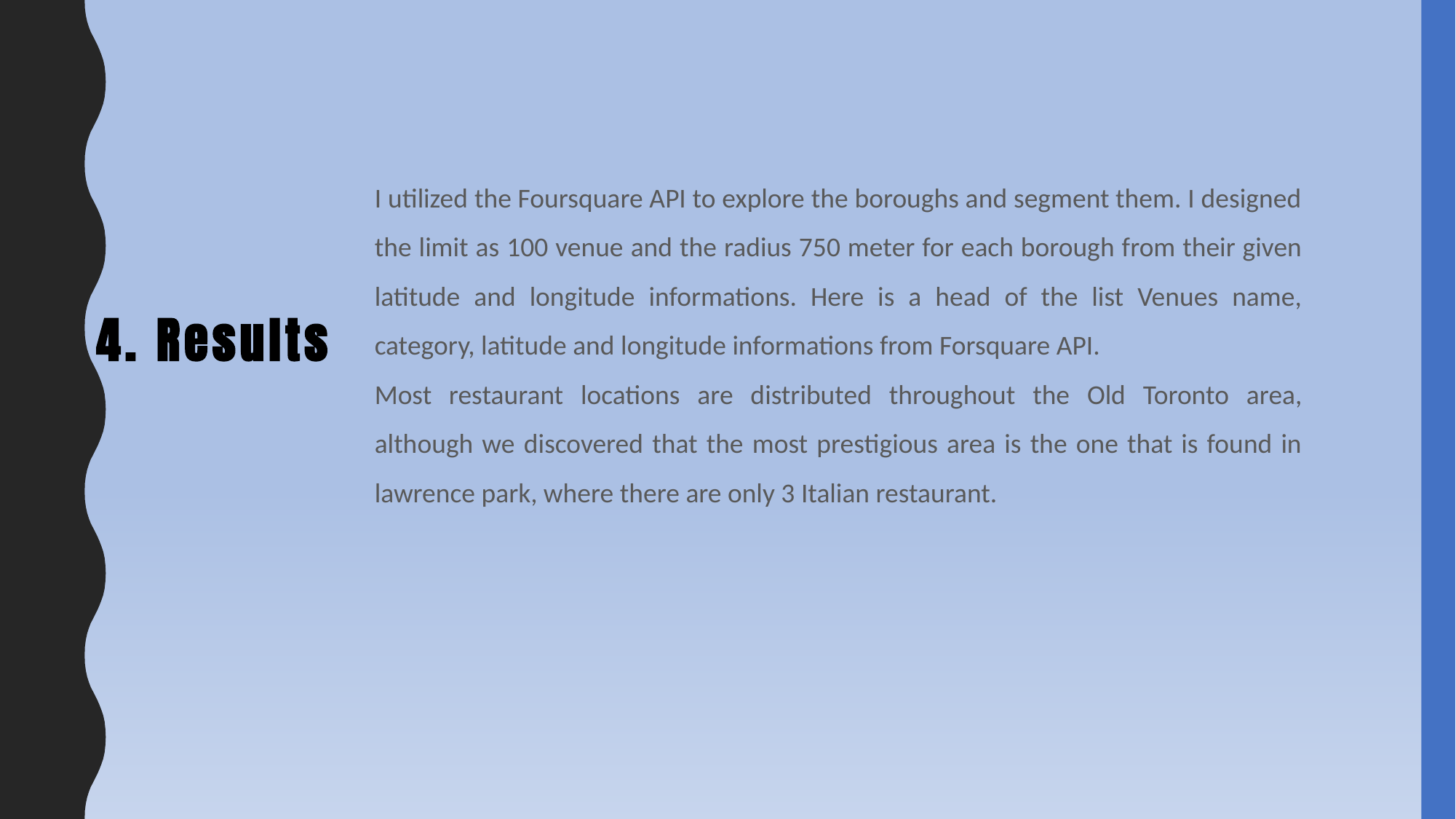

I utilized the Foursquare API to explore the boroughs and segment them. I designed the limit as 100 venue and the radius 750 meter for each borough from their given latitude and longitude informations. Here is a head of the list Venues name, category, latitude and longitude informations from Forsquare API.
Most restaurant locations are distributed throughout the Old Toronto area, although we discovered that the most prestigious area is the one that is found in lawrence park, where there are only 3 Italian restaurant.
4. Results